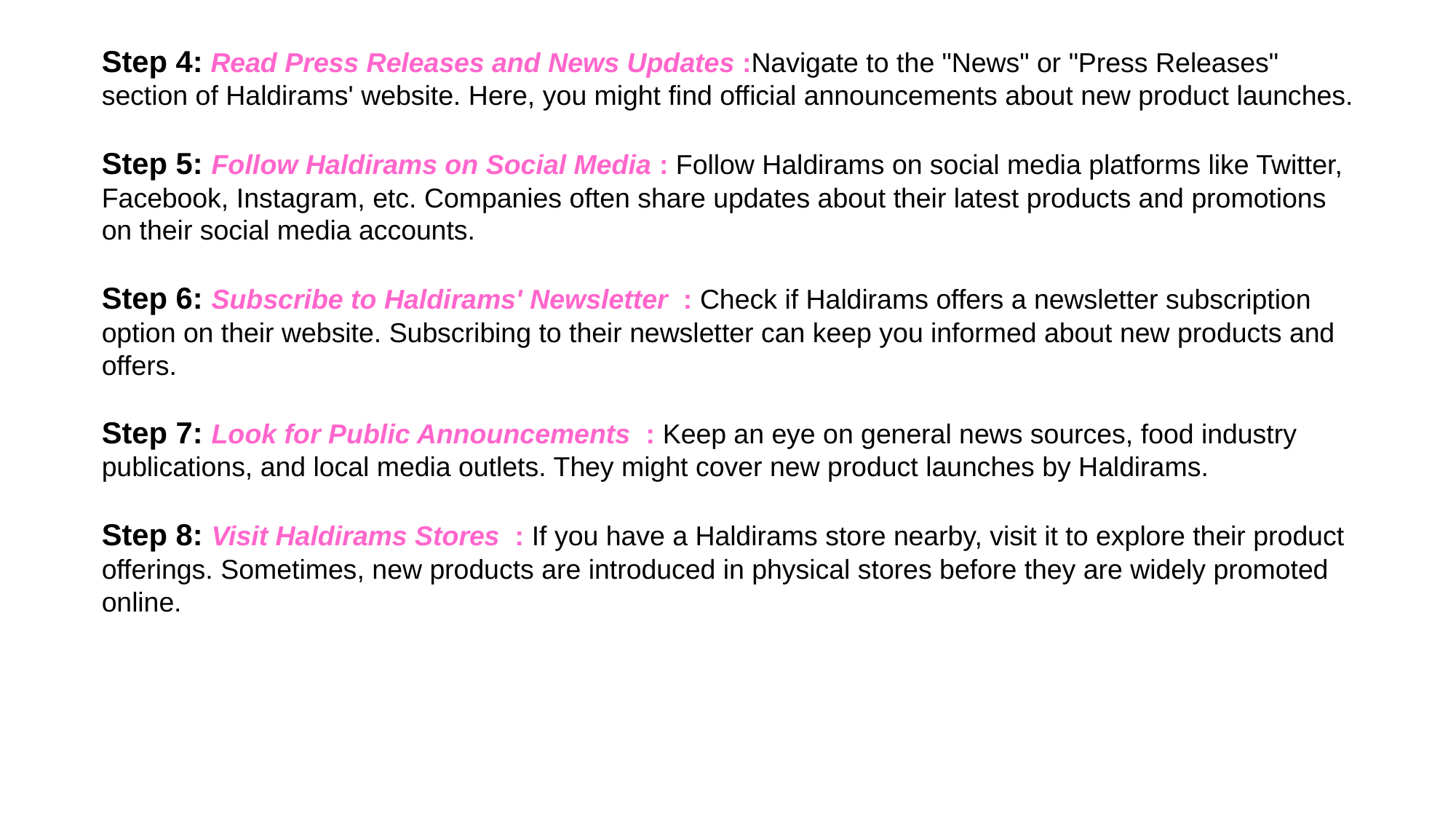

Step 4: Read Press Releases and News Updates :Navigate to the "News" or "Press Releases" section of Haldirams' website. Here, you might find official announcements about new product launches.

Step 5: Follow Haldirams on Social Media : Follow Haldirams on social media platforms like Twitter, Facebook, Instagram, etc. Companies often share updates about their latest products and promotions on their social media accounts.

Step 6: Subscribe to Haldirams' Newsletter  : Check if Haldirams offers a newsletter subscription option on their website. Subscribing to their newsletter can keep you informed about new products and offers.

Step 7: Look for Public Announcements  : Keep an eye on general news sources, food industry publications, and local media outlets. They might cover new product launches by Haldirams.

Step 8: Visit Haldirams Stores  : If you have a Haldirams store nearby, visit it to explore their product offerings. Sometimes, new products are introduced in physical stores before they are widely promoted online.